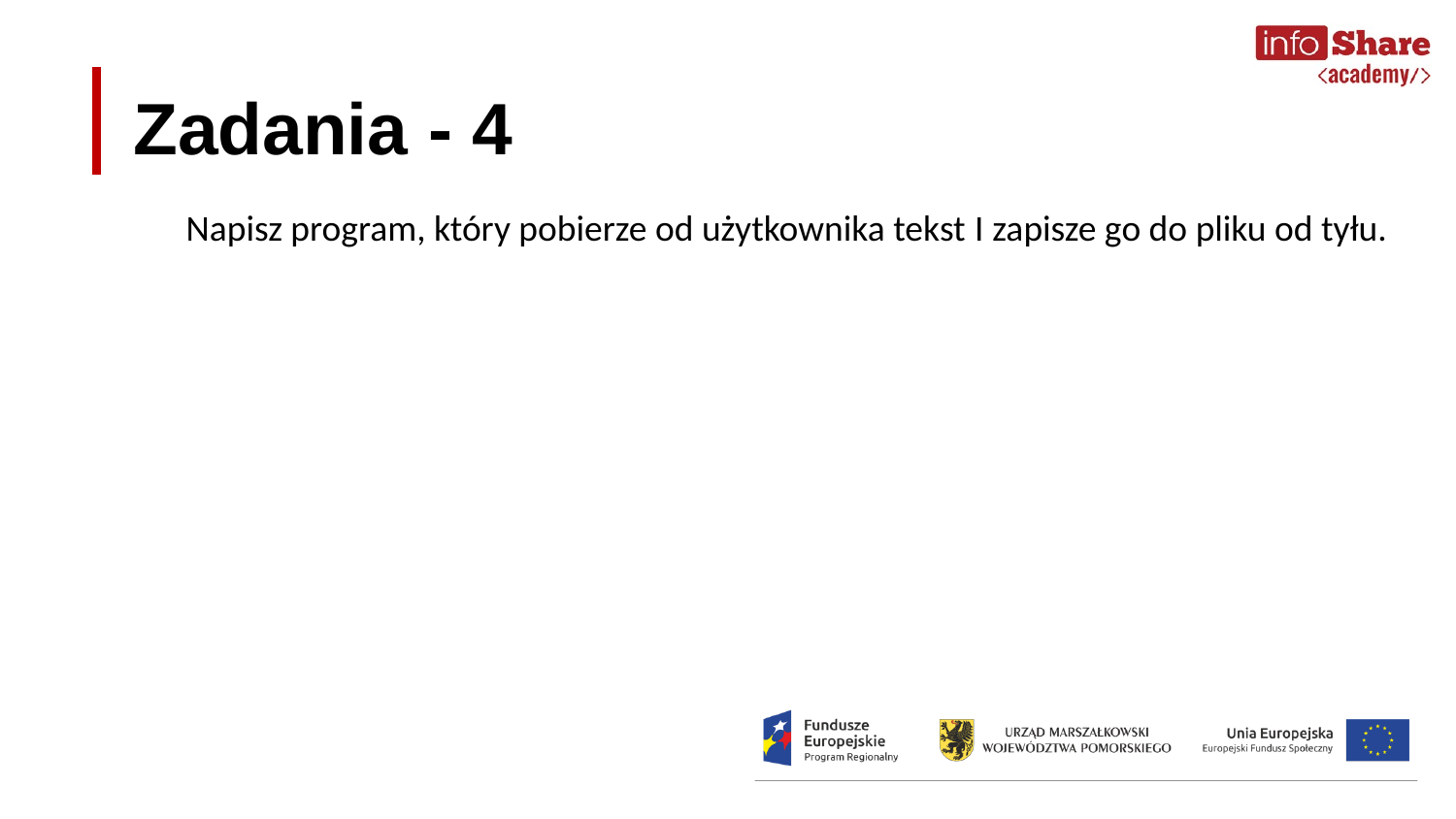

# Zadania - 4
Napisz program, który pobierze od użytkownika tekst I zapisze go do pliku od tyłu.